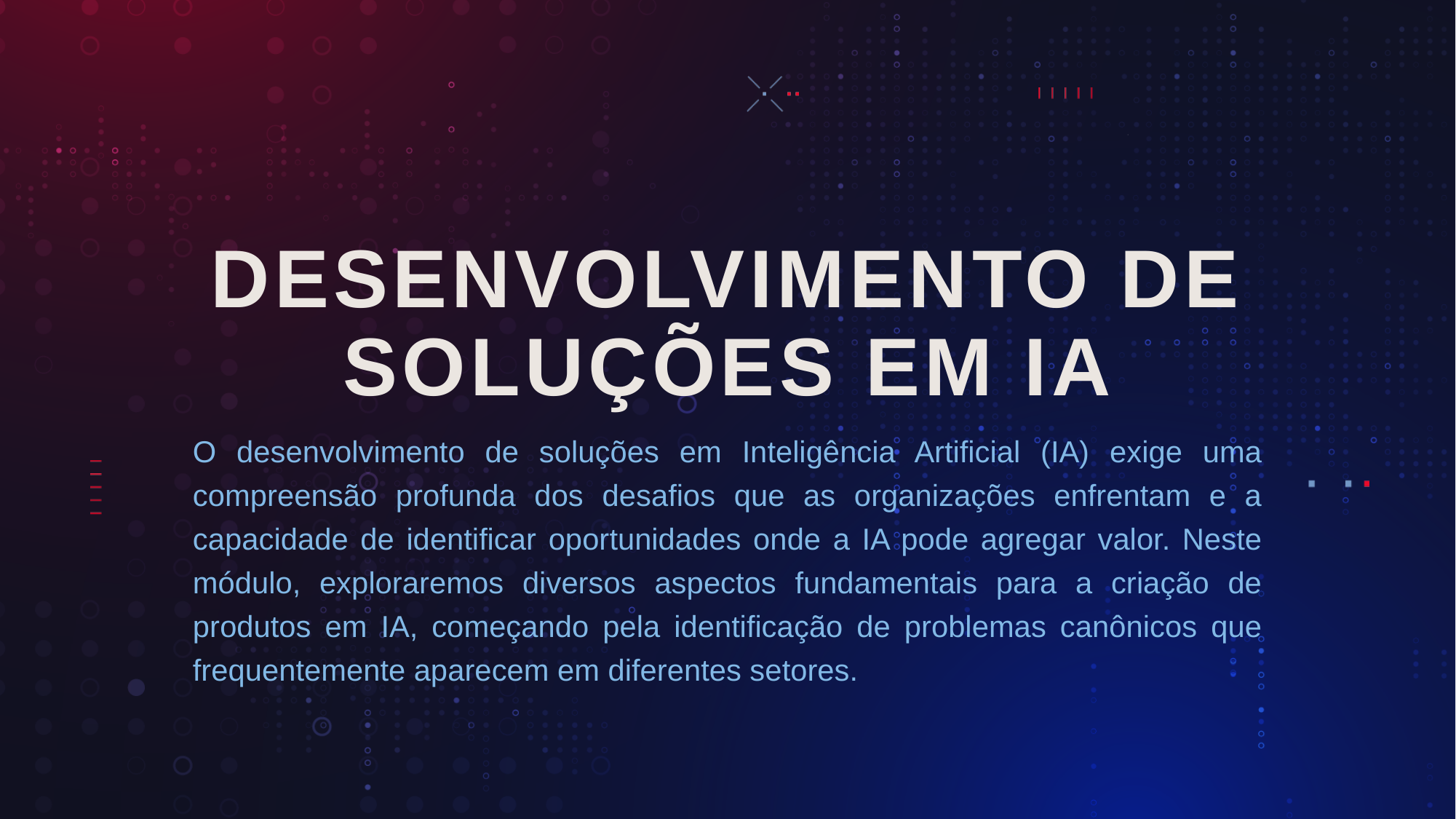

# DESENVOLVIMENTO DE SOLUÇÕES EM IA
O desenvolvimento de soluções em Inteligência Artificial (IA) exige uma compreensão profunda dos desafios que as organizações enfrentam e a capacidade de identificar oportunidades onde a IA pode agregar valor. Neste módulo, exploraremos diversos aspectos fundamentais para a criação de produtos em IA, começando pela identificação de problemas canônicos que frequentemente aparecem em diferentes setores.